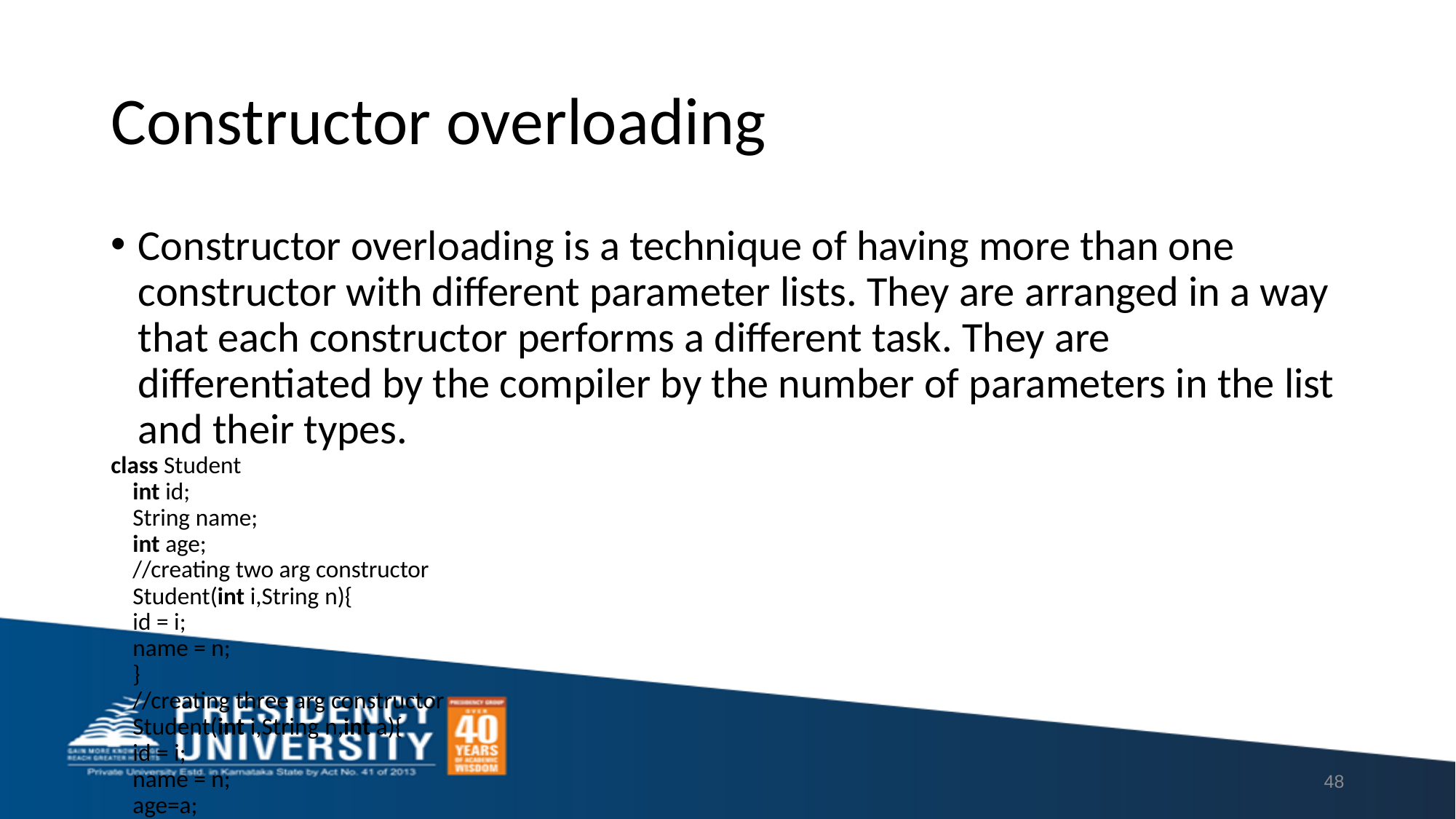

# Constructor overloading
Constructor overloading is a technique of having more than one constructor with different parameter lists. They are arranged in a way that each constructor performs a different task. They are differentiated by the compiler by the number of parameters in the list and their types.
class Student
    int id;
    String name;
    int age;
    //creating two arg constructor
    Student(int i,String n){
    id = i;
    name = n;
    }
    //creating three arg constructor
    Student(int i,String n,int a){
    id = i;
    name = n;
    age=a;
    }
    void display(){System.out.println(id+" "+name+" "+age);}
   public static void main(String args[]){
    Student s1 = new Student(111,"Karan");
    Student s2 = new Student(222,"Aryan",25);
    s1.display();
    s2.display();
   }
}

48